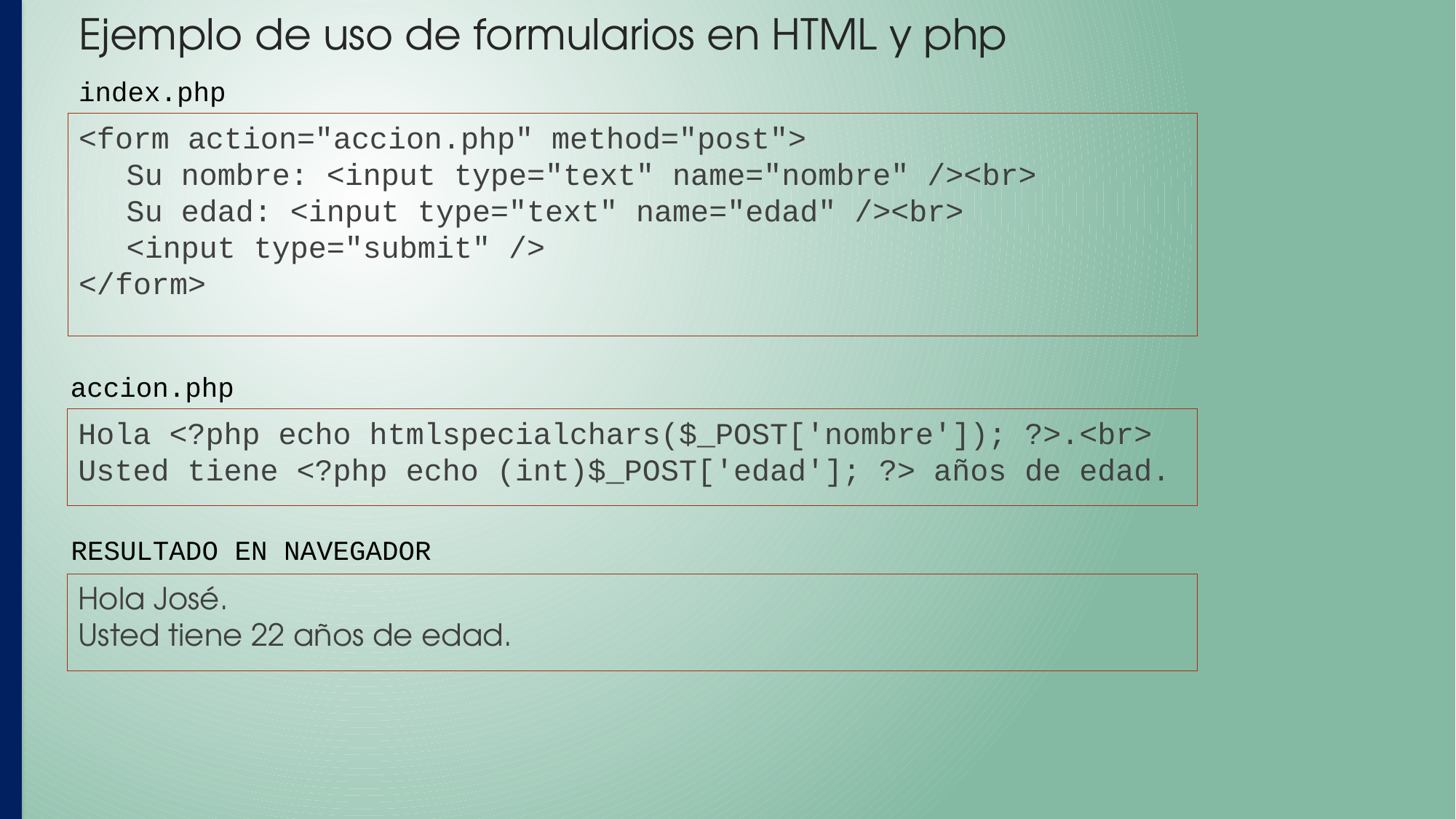

# Ejemplo de uso de formularios en HTML y php
index.php
<form action="accion.php" method="post">
Su nombre: <input type="text" name="nombre" /><br>
Su edad: <input type="text" name="edad" /><br>
<input type="submit" />
</form>
accion.php
Hola <?php echo htmlspecialchars($_POST['nombre']); ?>.<br>
Usted tiene <?php echo (int)$_POST['edad']; ?> años de edad.
RESULTADO EN NAVEGADOR
Hola José.
Usted tiene 22 años de edad.